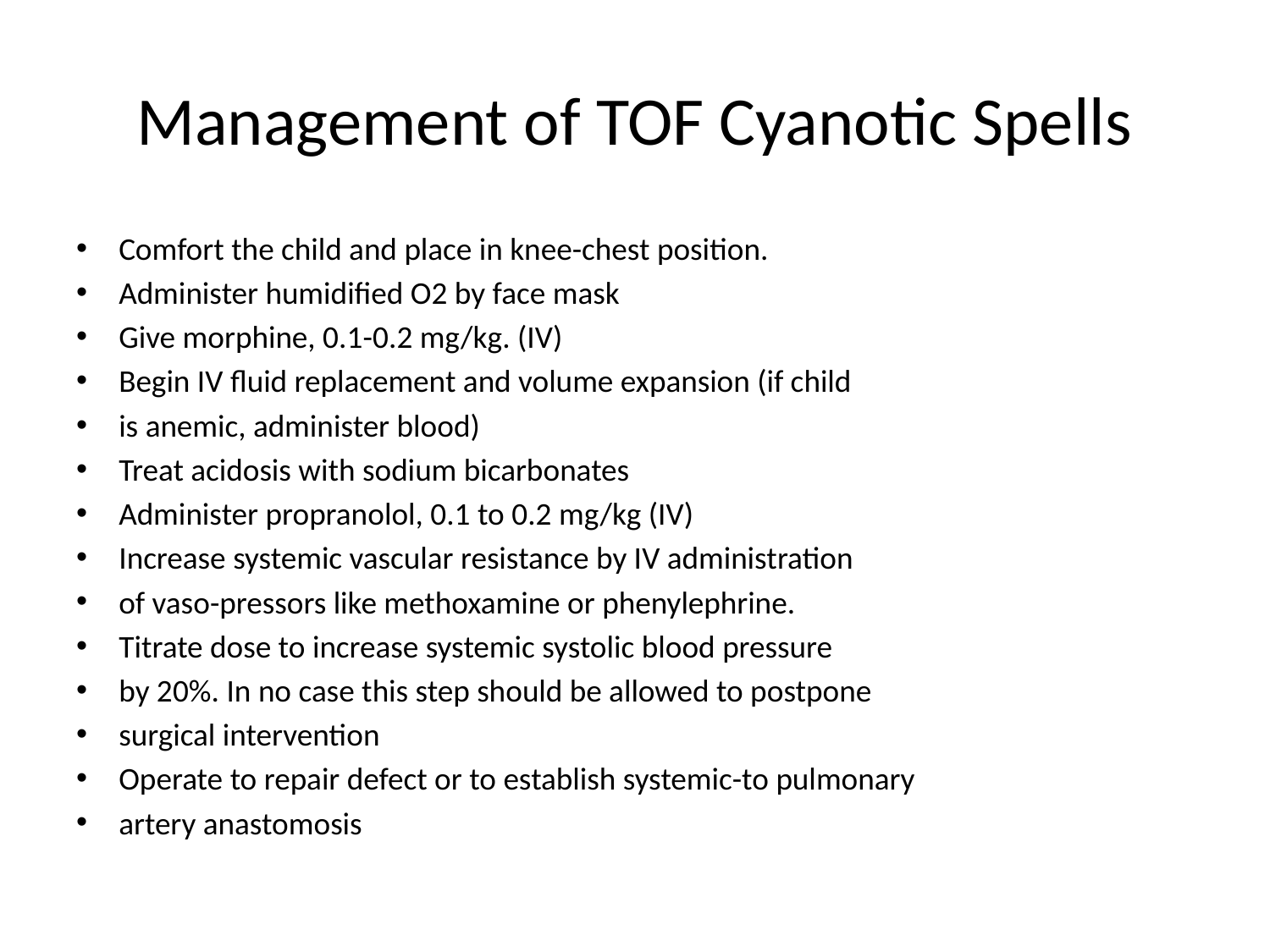

# Management of TOF Cyanotic Spells
Comfort the child and place in knee-chest position.
Administer humidified O2 by face mask
Give morphine, 0.1-0.2 mg/kg. (IV)
Begin IV fluid replacement and volume expansion (if child
is anemic, administer blood)
Treat acidosis with sodium bicarbonates
Administer propranolol, 0.1 to 0.2 mg/kg (IV)
Increase systemic vascular resistance by IV administration
of vaso-pressors like methoxamine or phenylephrine.
Titrate dose to increase systemic systolic blood pressure
by 20%. In no case this step should be allowed to postpone
surgical intervention
Operate to repair defect or to establish systemic-to pulmonary
artery anastomosis